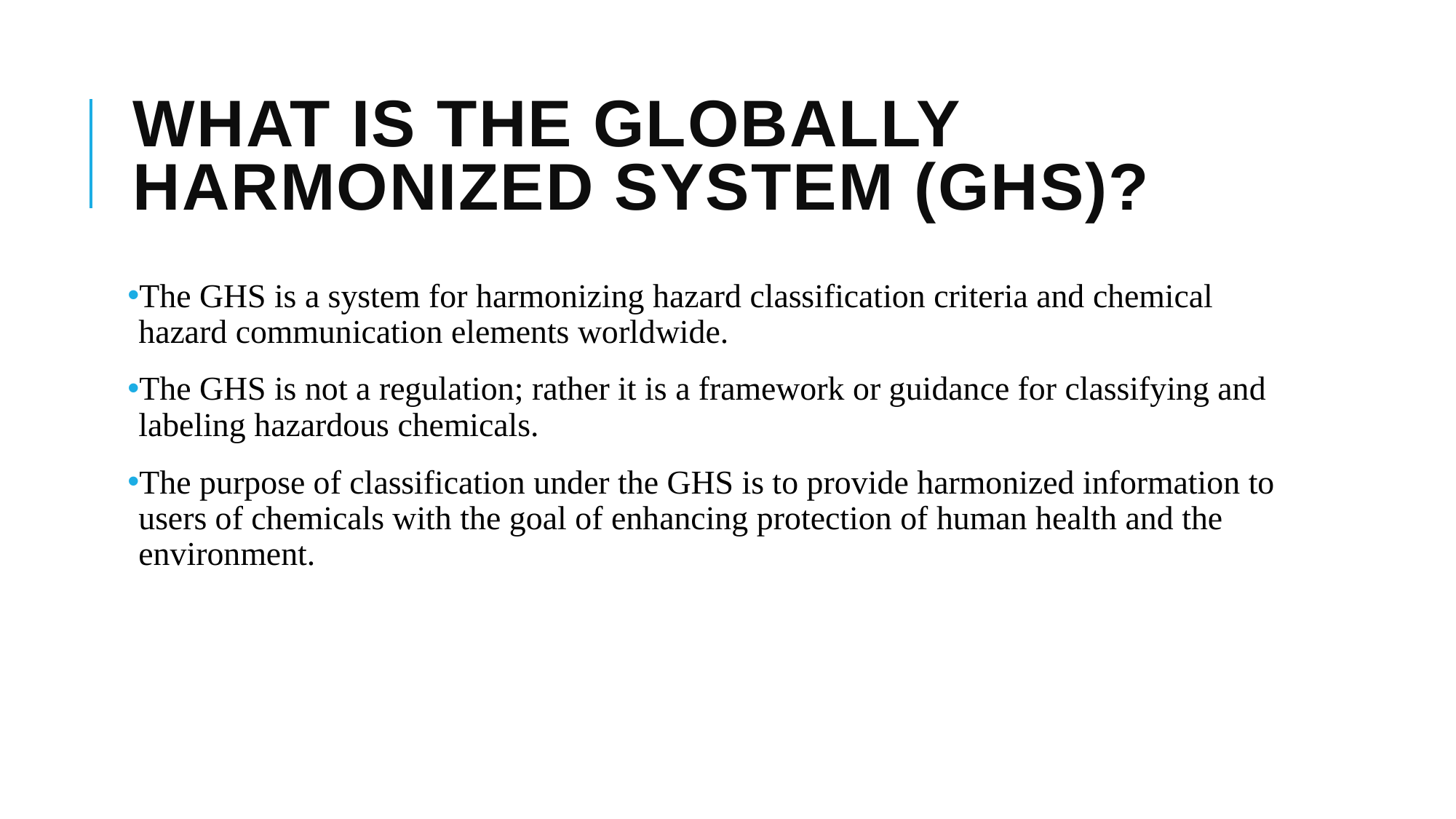

# What is the Globally Harmonized System (GHS)?
The GHS is a system for harmonizing hazard classification criteria and chemical hazard communication elements worldwide.
The GHS is not a regulation; rather it is a framework or guidance for classifying and labeling hazardous chemicals.
The purpose of classification under the GHS is to provide harmonized information to users of chemicals with the goal of enhancing protection of human health and the environment.